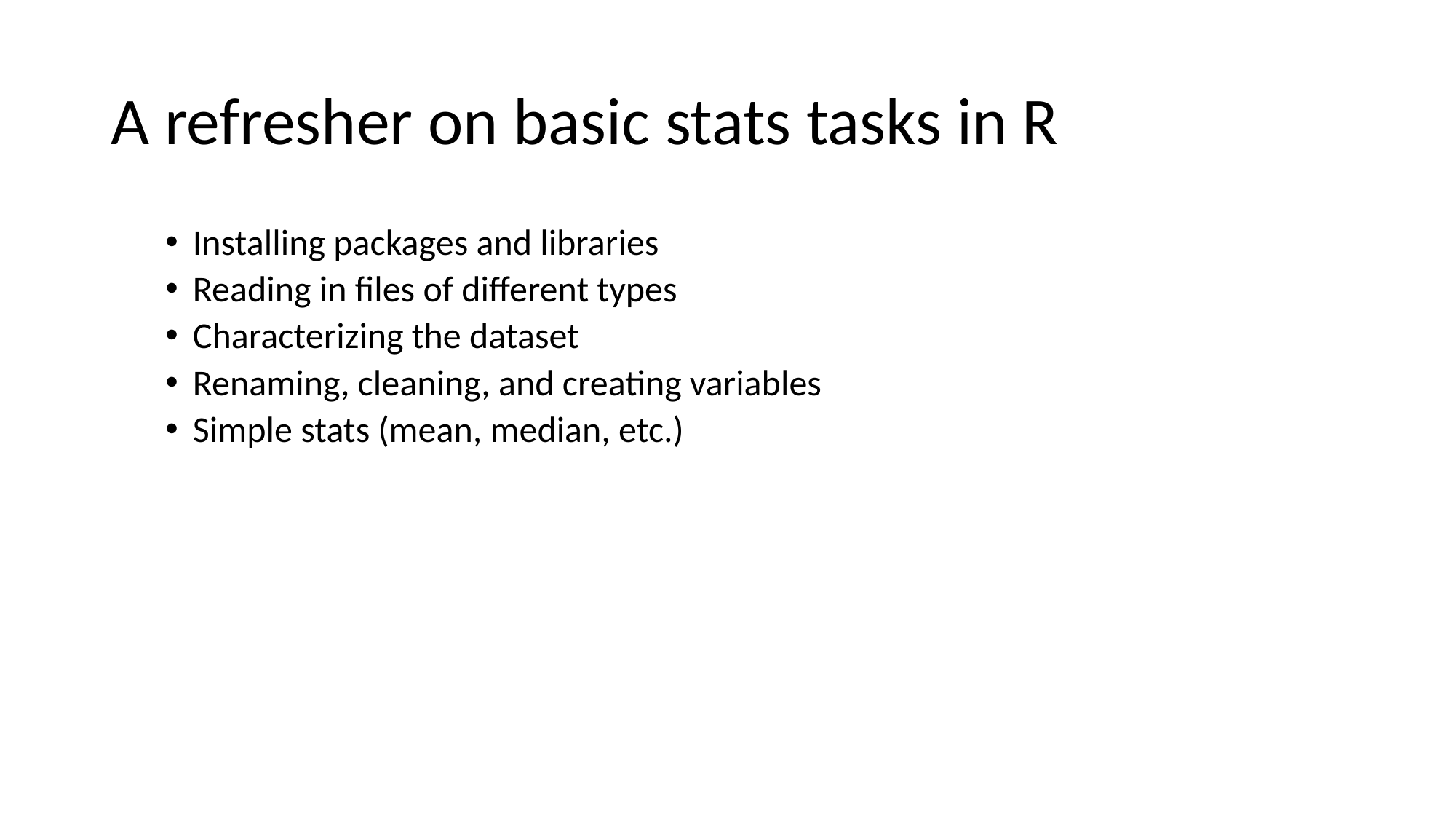

# A refresher on basic stats tasks in R
Installing packages and libraries
Reading in files of different types
Characterizing the dataset
Renaming, cleaning, and creating variables
Simple stats (mean, median, etc.)